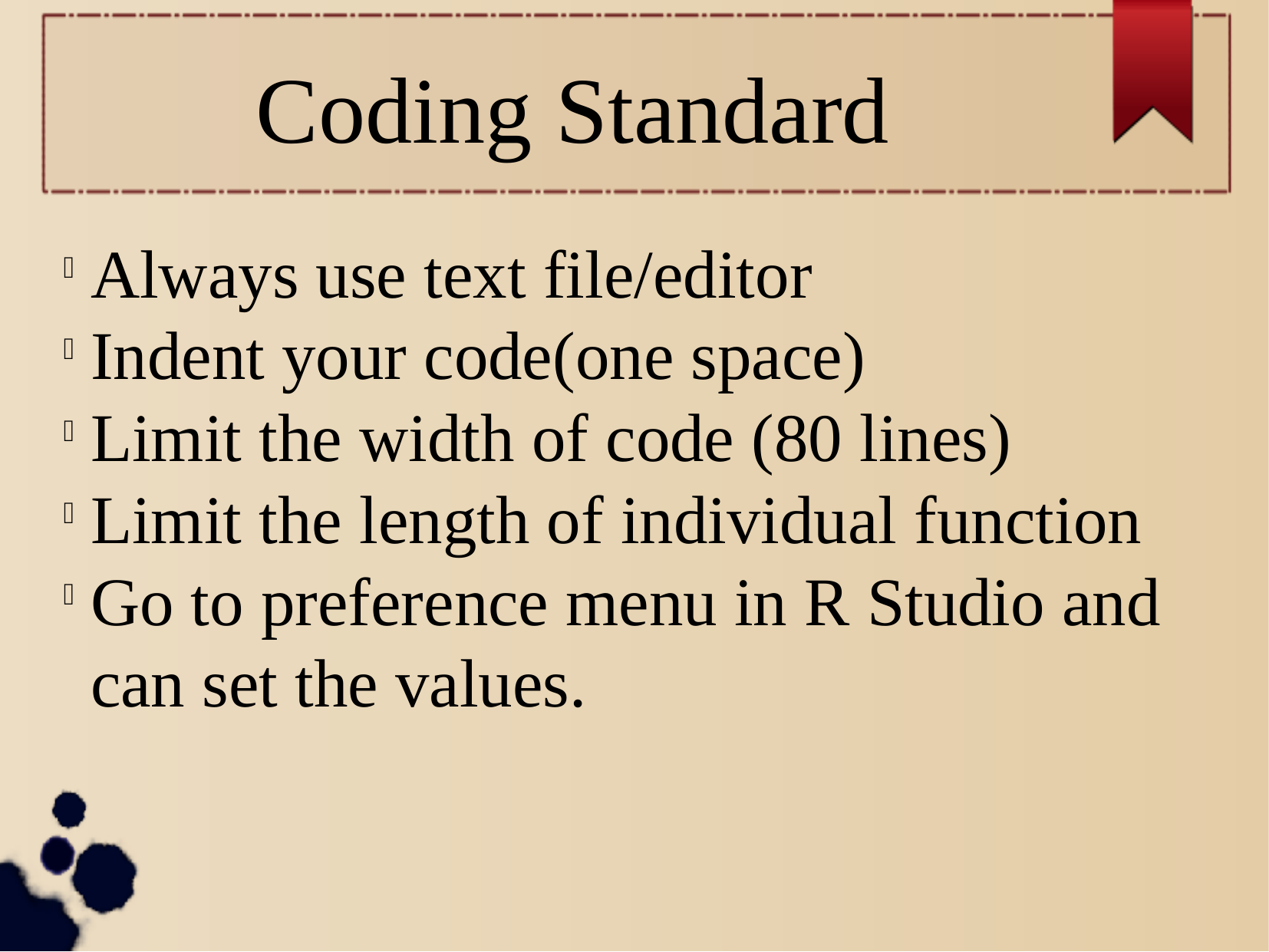

Coding Standard
Always use text file/editor
Indent your code(one space)
Limit the width of code (80 lines)
Limit the length of individual function
Go to preference menu in R Studio and can set the values.